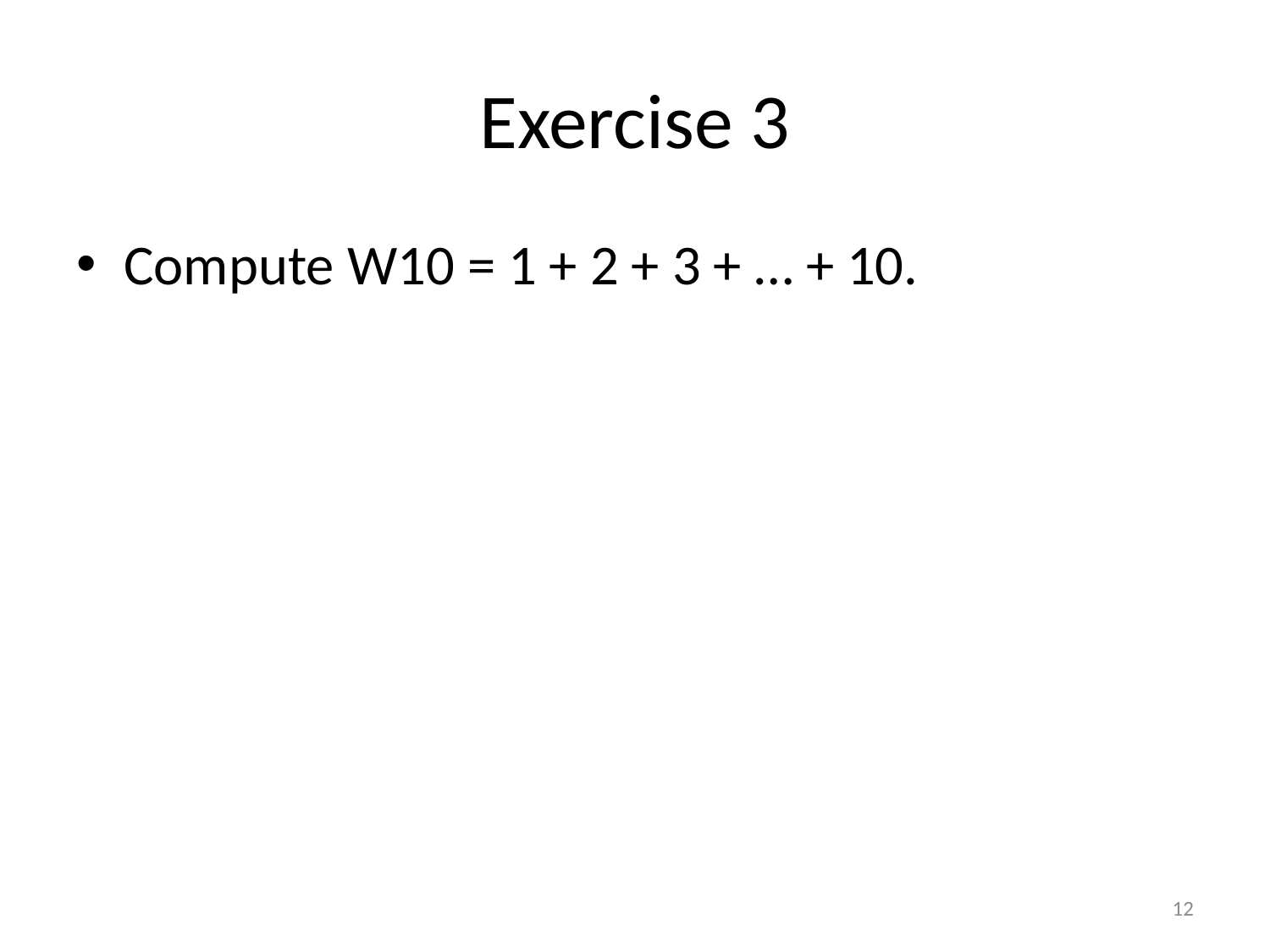

# Exercise 3
Compute W10 = 1 + 2 + 3 + … + 10.
12